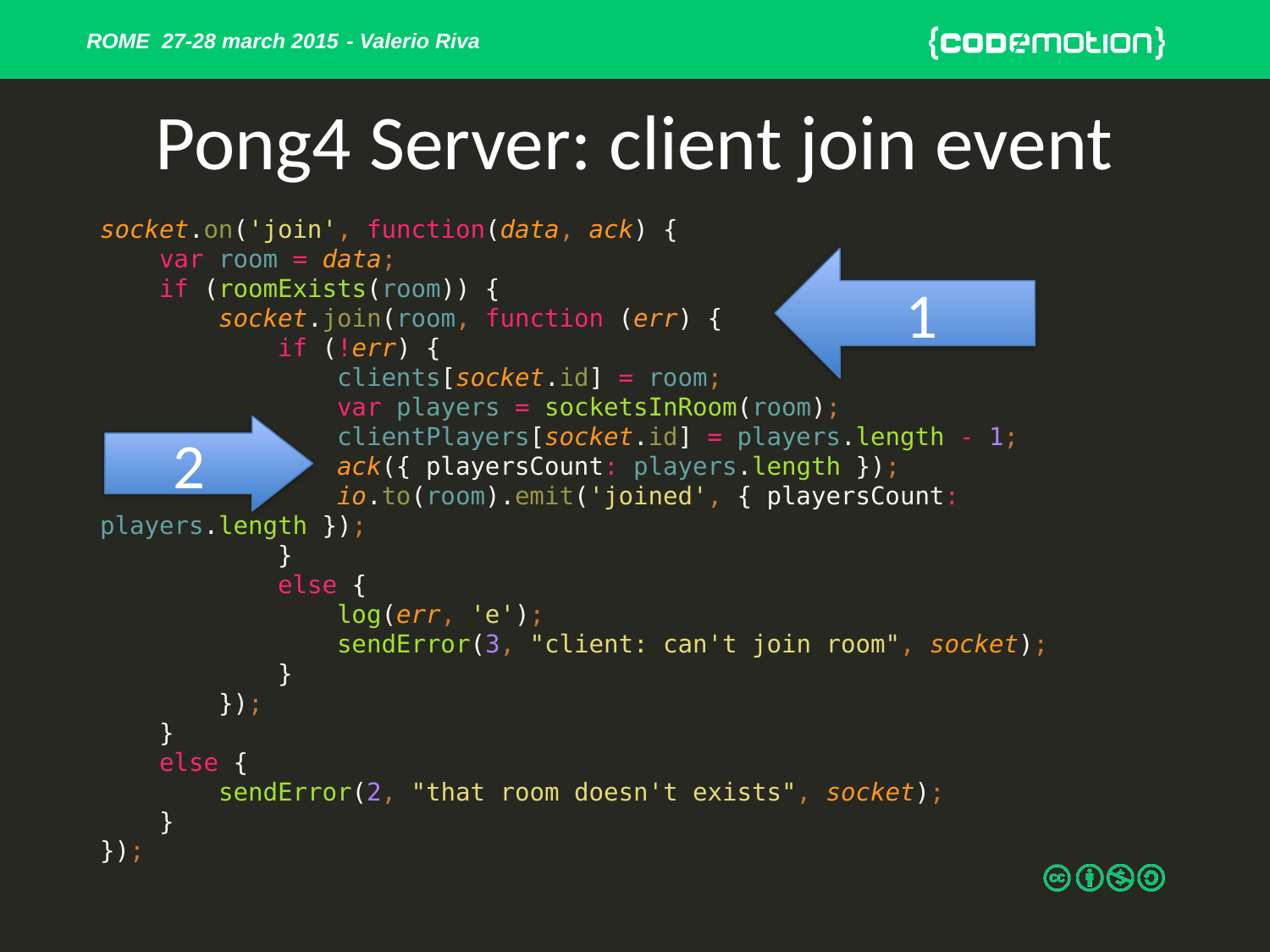

# Pong4 Server: client join event
socket.on('join', function(data, ack) {
    var room = data;
    if (roomExists(room)) {
        socket.join(room, function (err) {
            if (!err) {
                clients[socket.id] = room;
                var players = socketsInRoom(room);
                clientPlayers[socket.id] = players.length - 1;
                ack({ playersCount: players.length });
                io.to(room).emit('joined', { playersCount: players.length });
            }
            else {
                log(err, 'e');
                sendError(3, "client: can't join room", socket);
            }
        });
    }
    else {
        sendError(2, "that room doesn't exists", socket);
    }
});
1
2